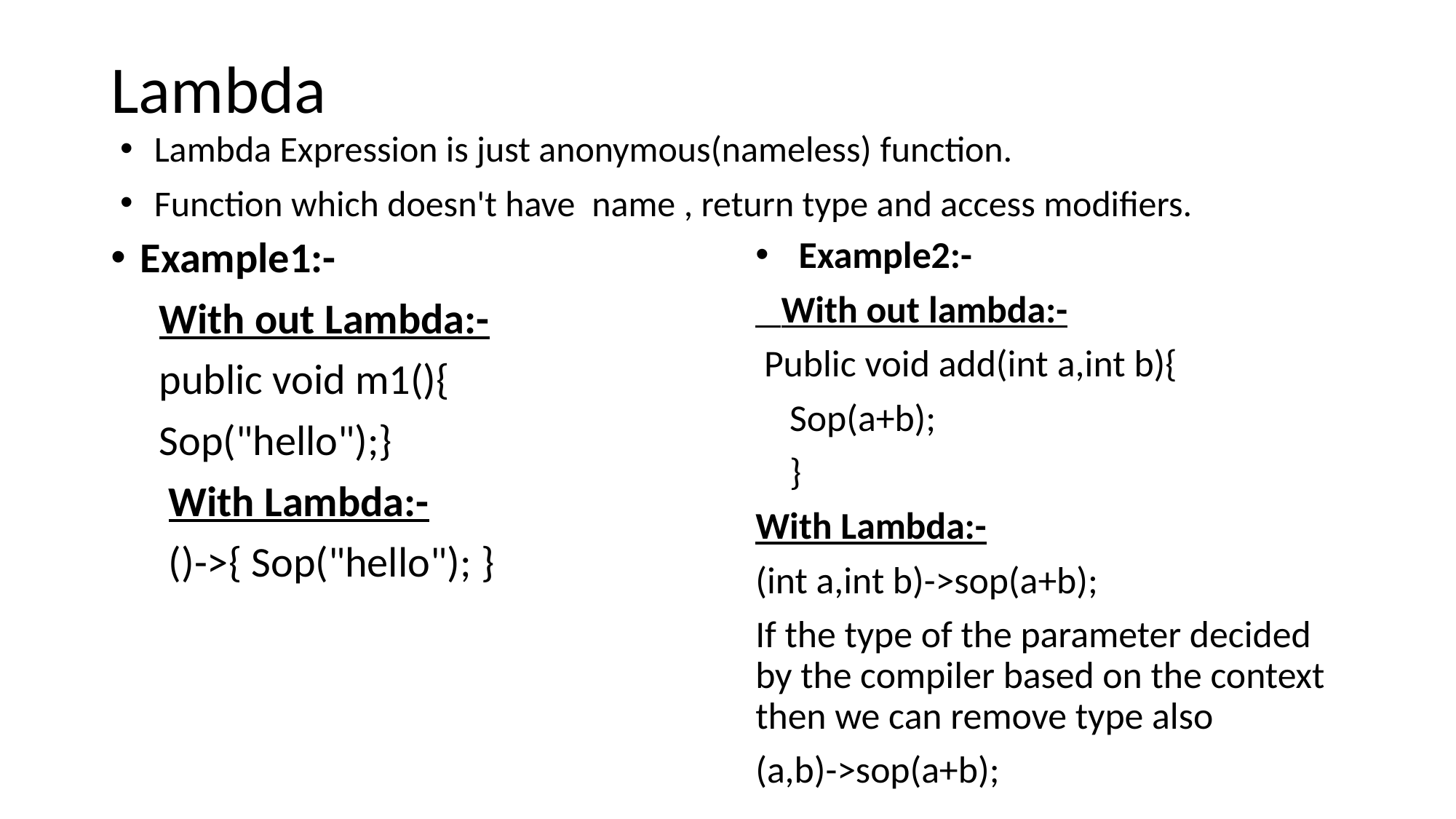

# Lambda
Lambda Expression is just anonymous(nameless) function.
Function which doesn't have  name , return type and access modifiers.
Example1:-
     With out Lambda:-
     public void m1(){
     Sop("hello");}
      With Lambda:-
      ()->{ Sop("hello"); }
  Example2:-
   With out lambda:-
 Public void add(int a,int b){
    Sop(a+b);
    }
With Lambda:-
(int a,int b)->sop(a+b);
If the type of the parameter decided by the compiler based on the context then we can remove type also
(a,b)->sop(a+b);